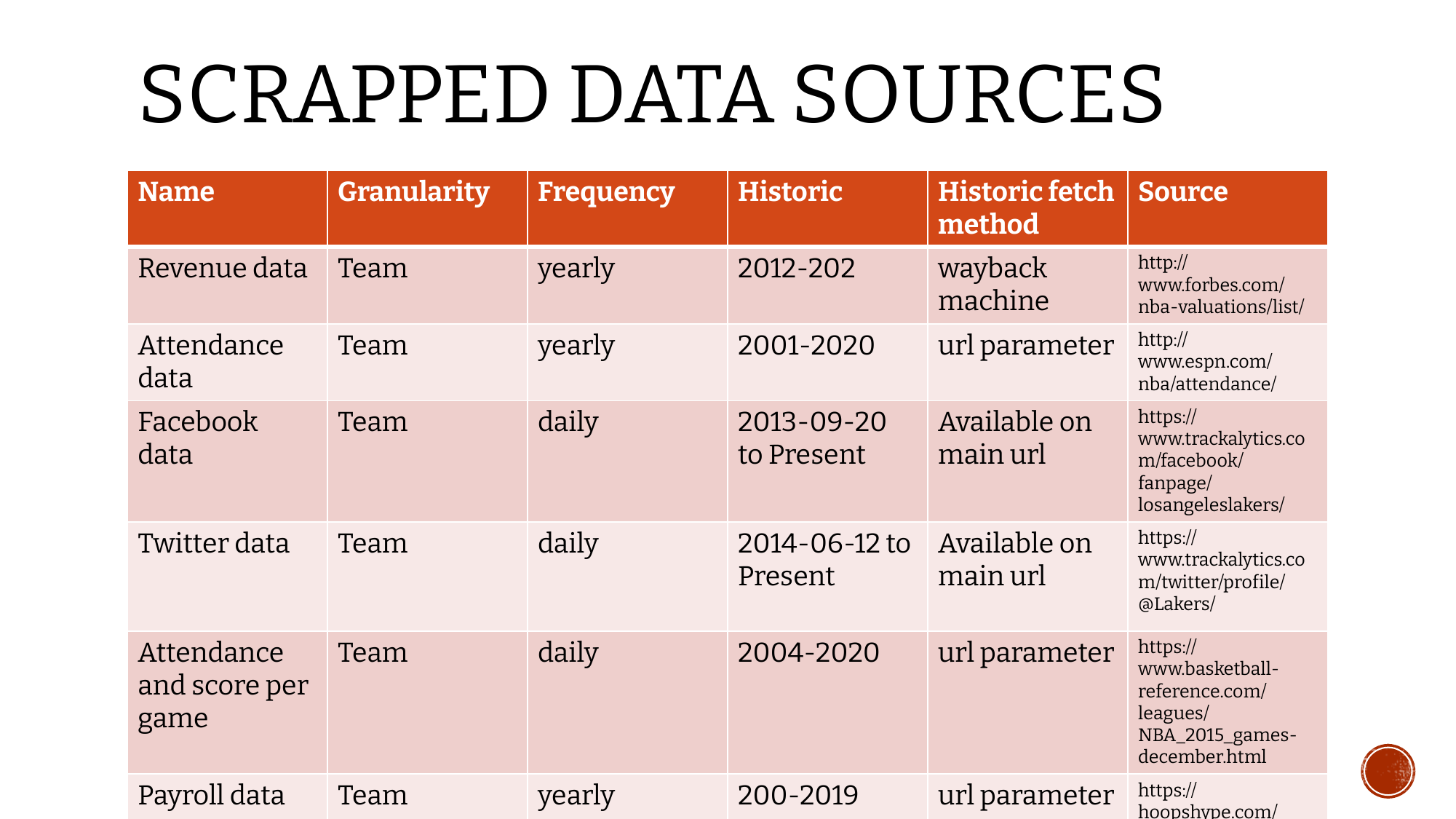

# Scrapped Data Sources
| Name | Granularity | Frequency | Historic | Historic fetch method | Source |
| --- | --- | --- | --- | --- | --- |
| Revenue data | Team | yearly | 2012-202 | wayback machine | http://www.forbes.com/nba-valuations/list/ |
| Attendance data | Team | yearly | 2001-2020 | url parameter | http://www.espn.com/nba/attendance/ |
| Facebook data | Team | daily | 2013-09-20 to Present | Available on main url | https://www.trackalytics.com/facebook/fanpage/losangeleslakers/ |
| Twitter data | Team | daily | 2014-06-12 to Present | Available on main url | https://www.trackalytics.com/twitter/profile/@Lakers/ |
| Attendance and score per game | Team | daily | 2004-2020 | url parameter | https://www.basketball-reference.com/leagues/NBA\_2015\_games-december.html |
| Payroll data | Team | yearly | 200-2019 | url parameter | https://hoopshype.com/salaries/2017-2018/ |